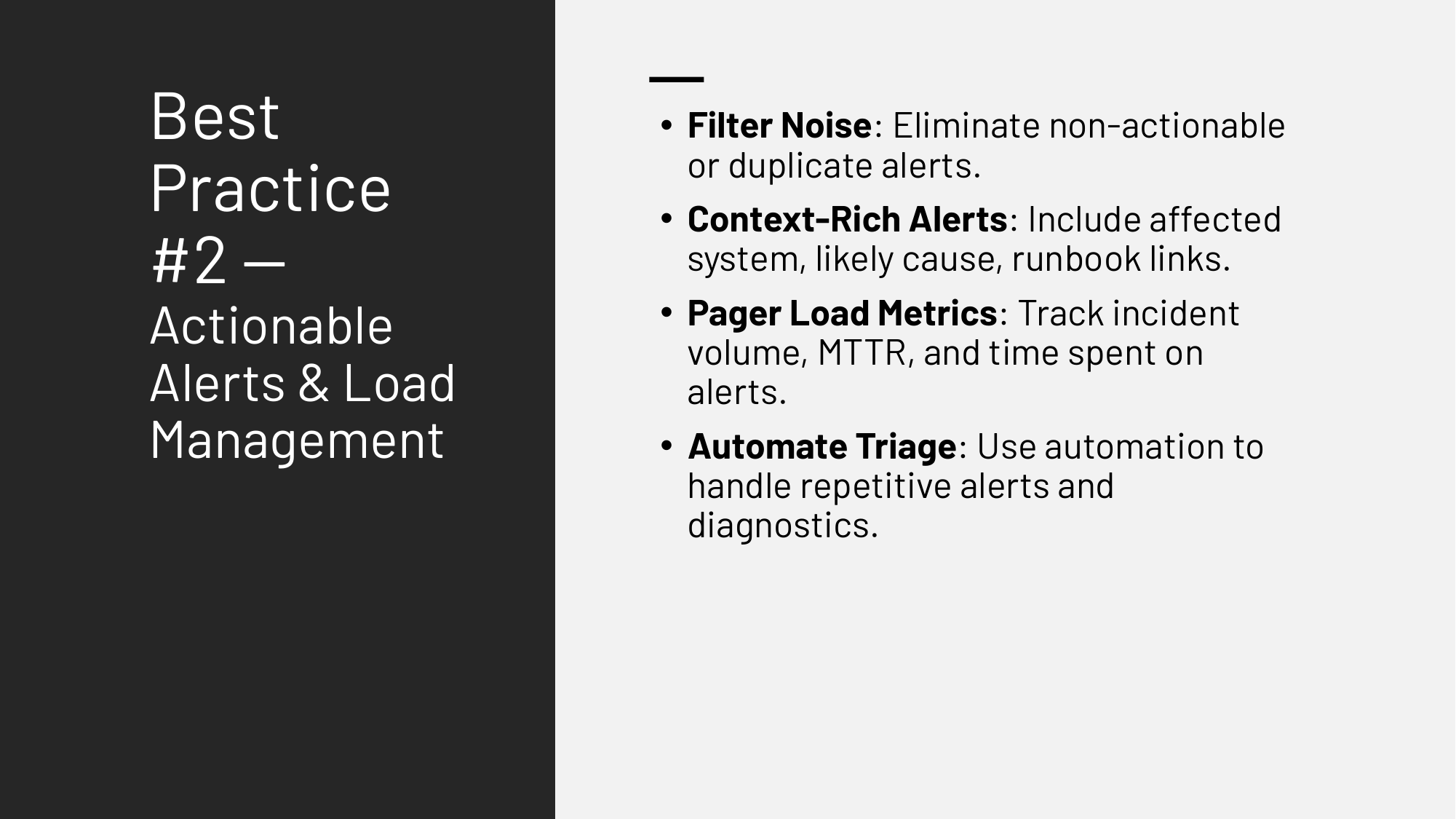

# Best Practice #2 — Actionable Alerts & Load Management

Filter Noise: Eliminate non-actionable or duplicate alerts.
Context-Rich Alerts: Include affected system, likely cause, runbook links.
Pager Load Metrics: Track incident volume, MTTR, and time spent on alerts.
Automate Triage: Use automation to handle repetitive alerts and diagnostics.